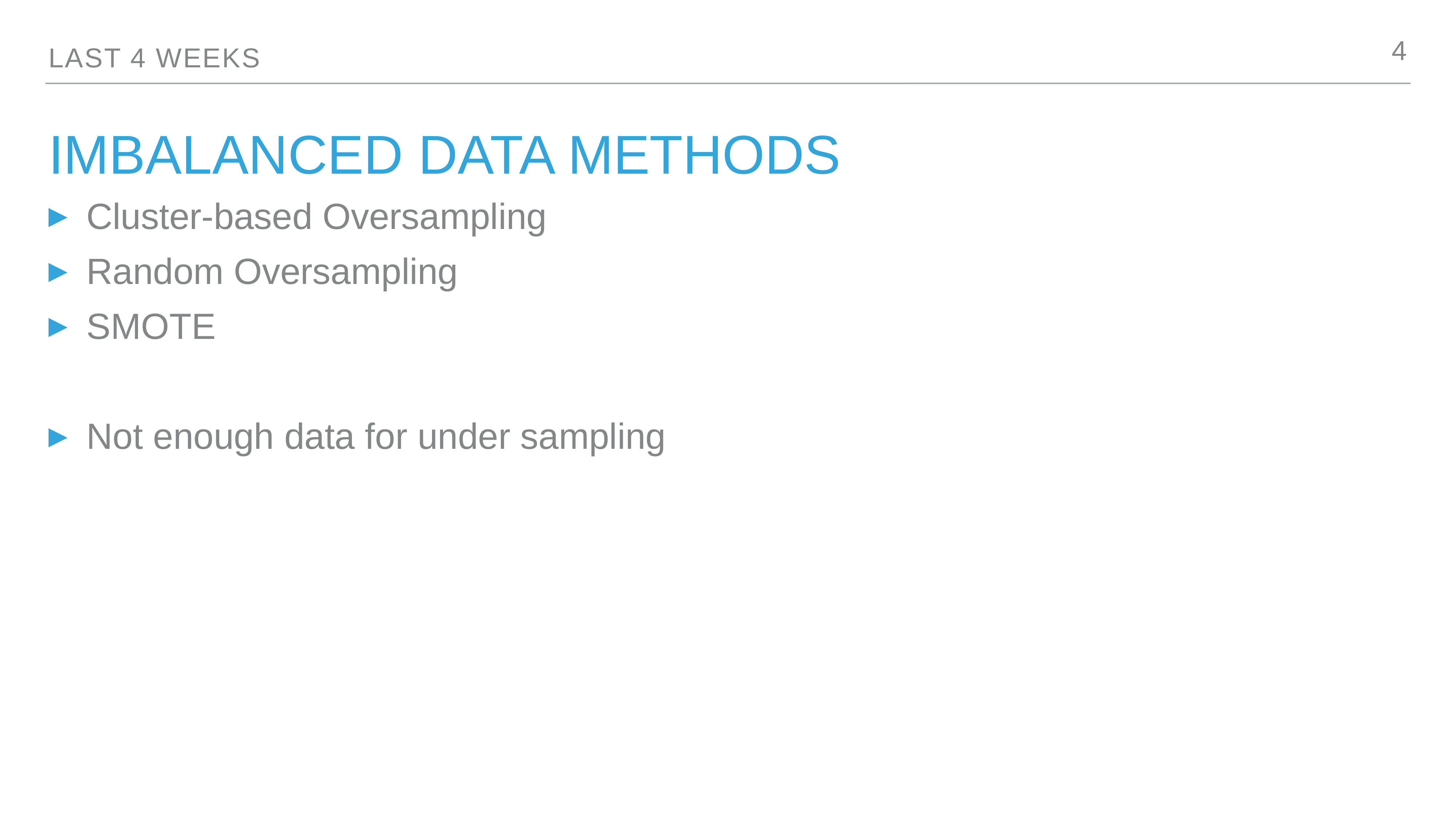

4
Last 4 weeks
# Imbalanced data methods
Cluster-based Oversampling
Random Oversampling
SMOTE

Not enough data for under sampling